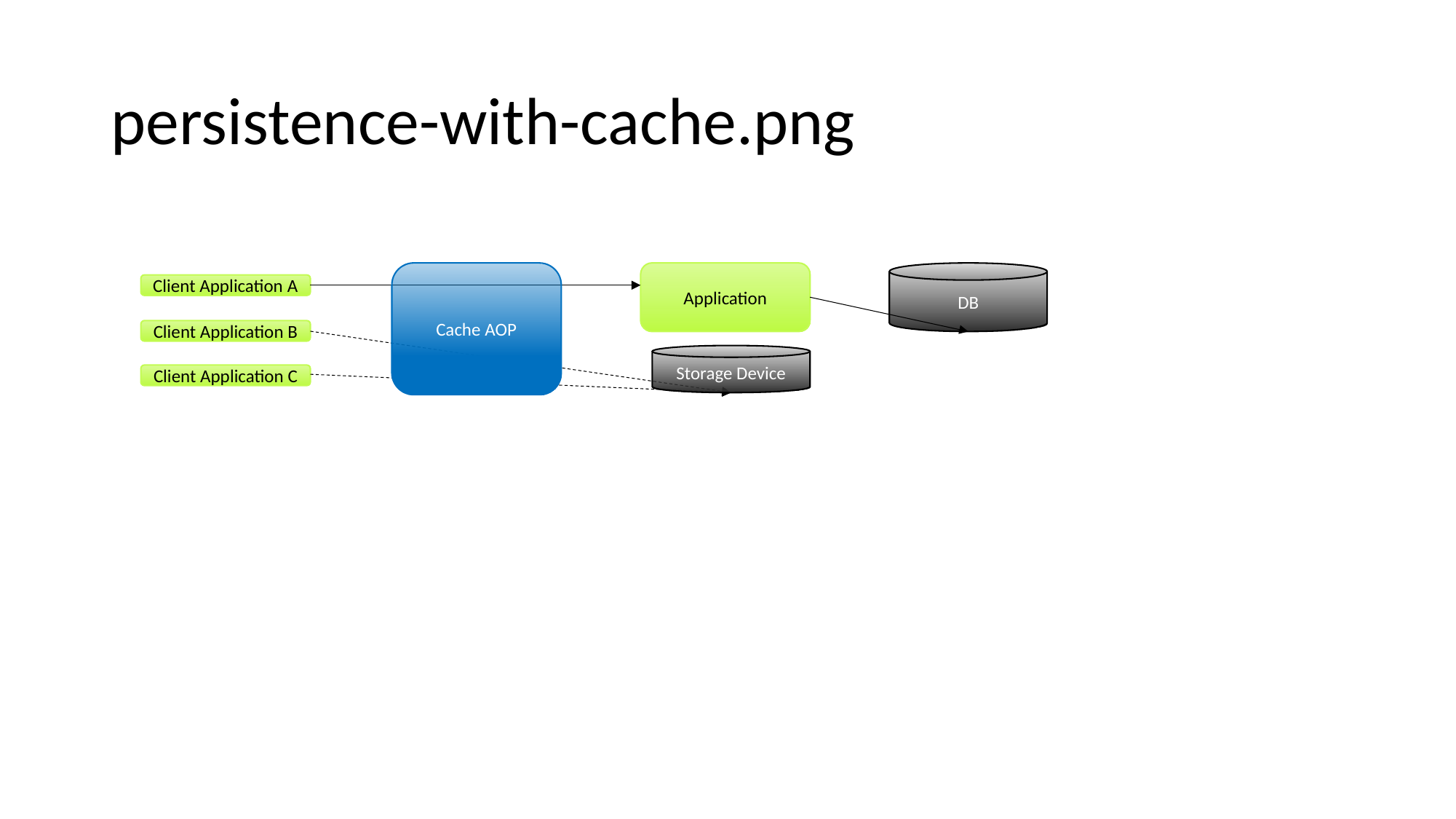

# persistence-with-cache.png

Cache AOP
Application
DB
Client Application A
Client Application B
Storage Device
Client Application C